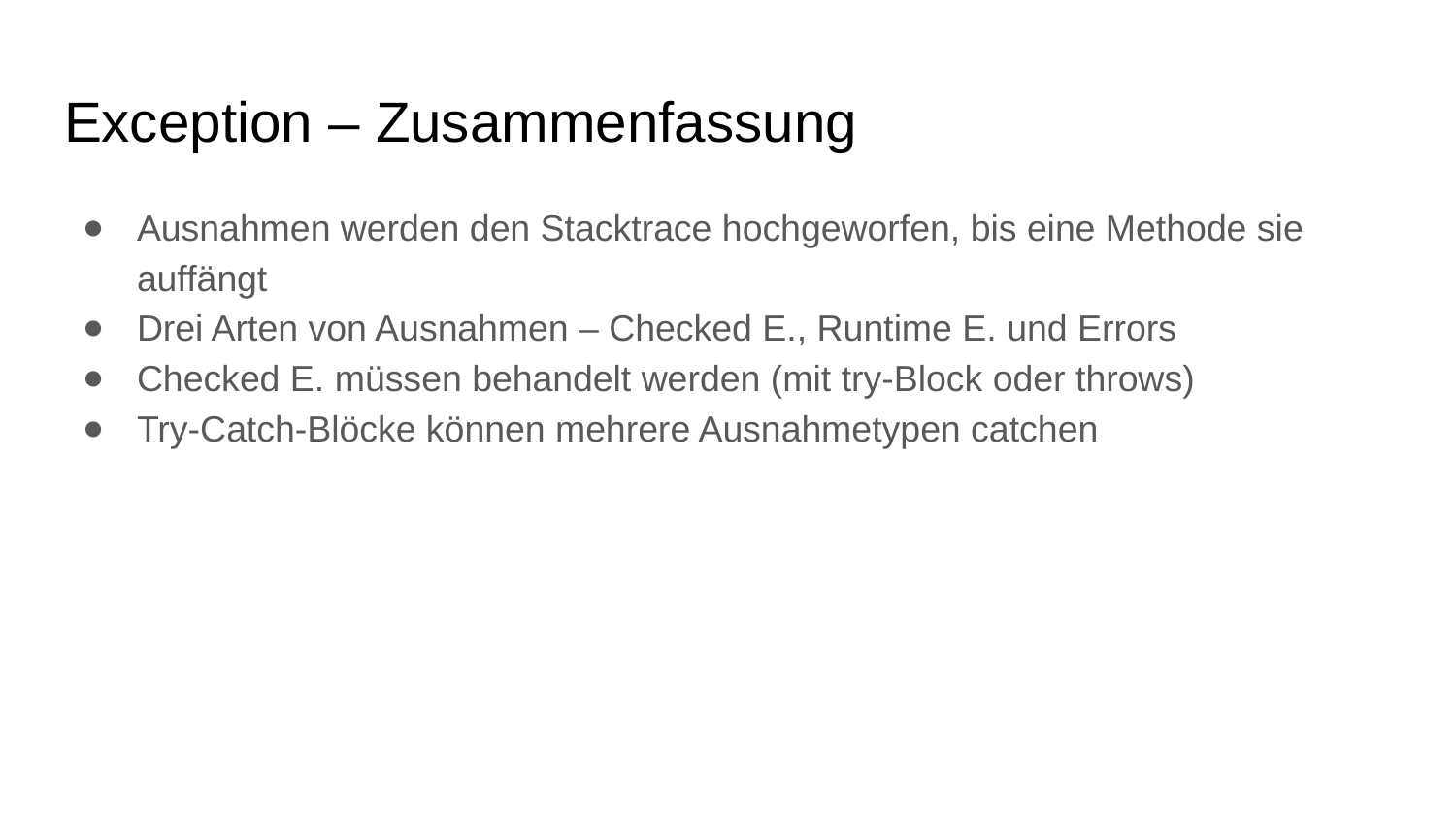

# Exception – Zusammenfassung
Ausnahmen werden den Stacktrace hochgeworfen, bis eine Methode sie auffängt
Drei Arten von Ausnahmen – Checked E., Runtime E. und Errors
Checked E. müssen behandelt werden (mit try-Block oder throws)
Try-Catch-Blöcke können mehrere Ausnahmetypen catchen